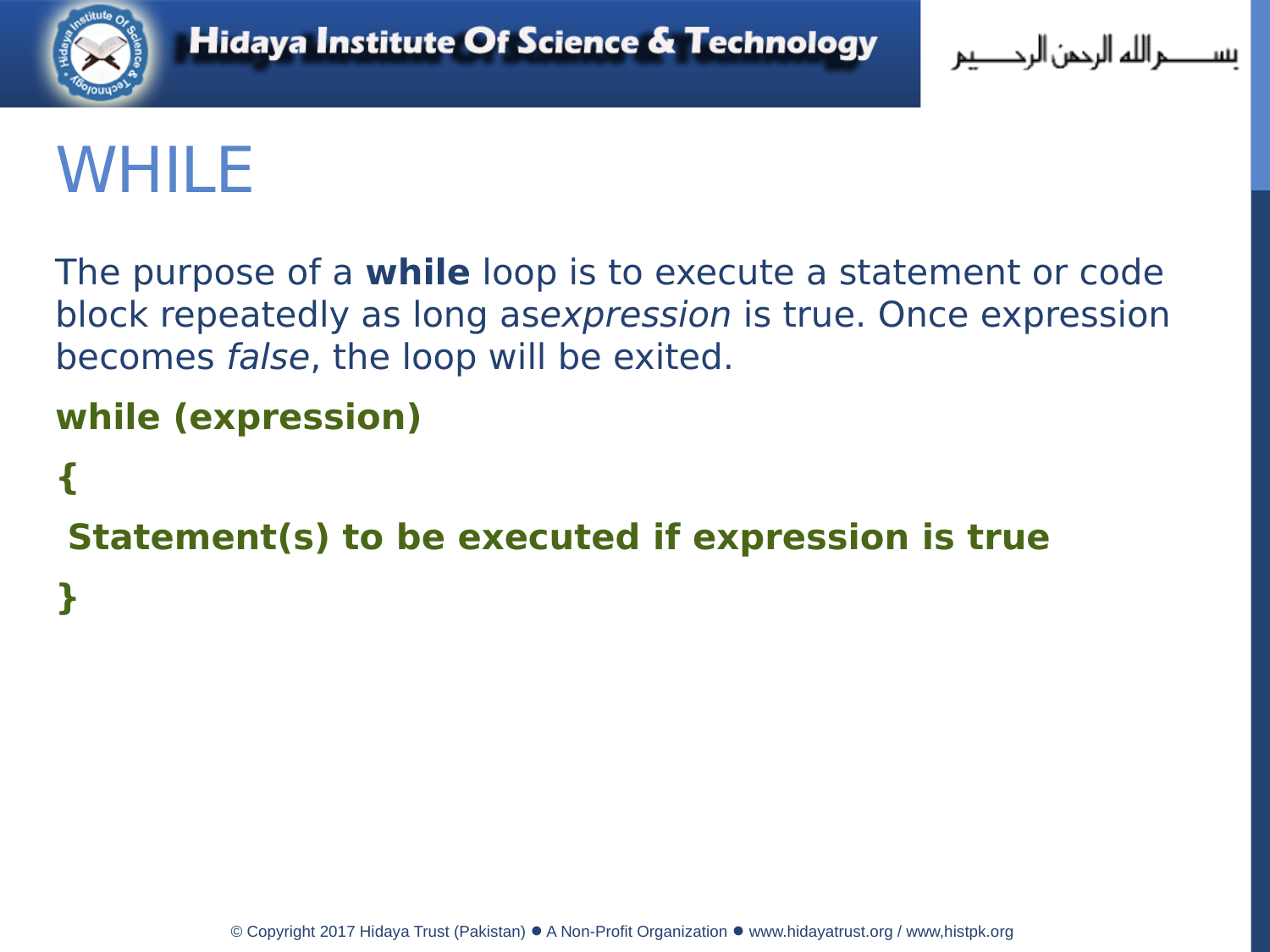

# While
The purpose of a while loop is to execute a statement or code block repeatedly as long asexpression is true. Once expression becomes false, the loop will be exited.
while (expression)
{
 Statement(s) to be executed if expression is true
}